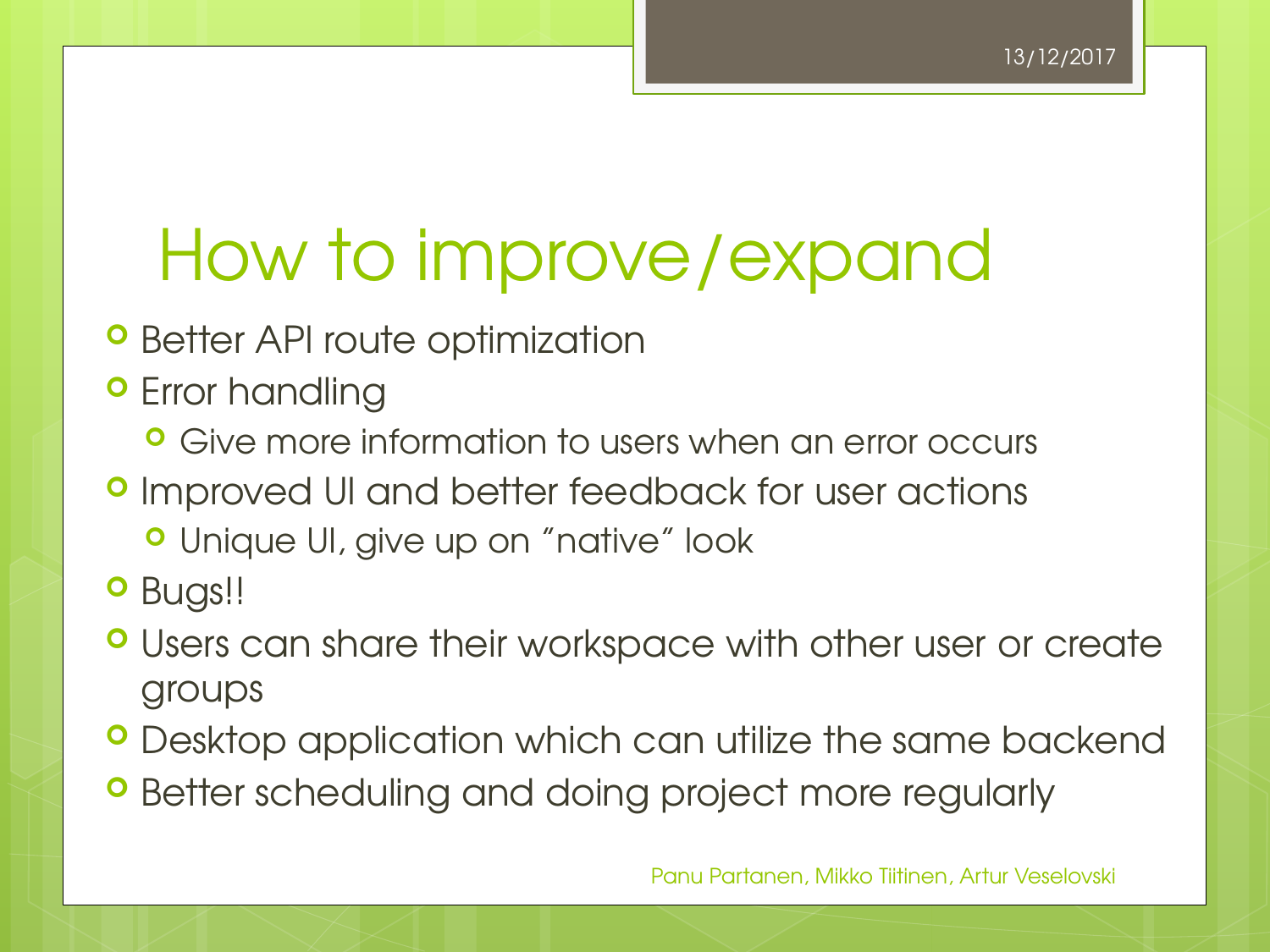

13/12/2017
# How to improve/expand
Better API route optimization
Error handling
Give more information to users when an error occurs
Improved UI and better feedback for user actions
Unique UI, give up on ”native” look
Bugs!!
Users can share their workspace with other user or create groups
Desktop application which can utilize the same backend
Better scheduling and doing project more regularly
Panu Partanen, Mikko Tiitinen, Artur Veselovski